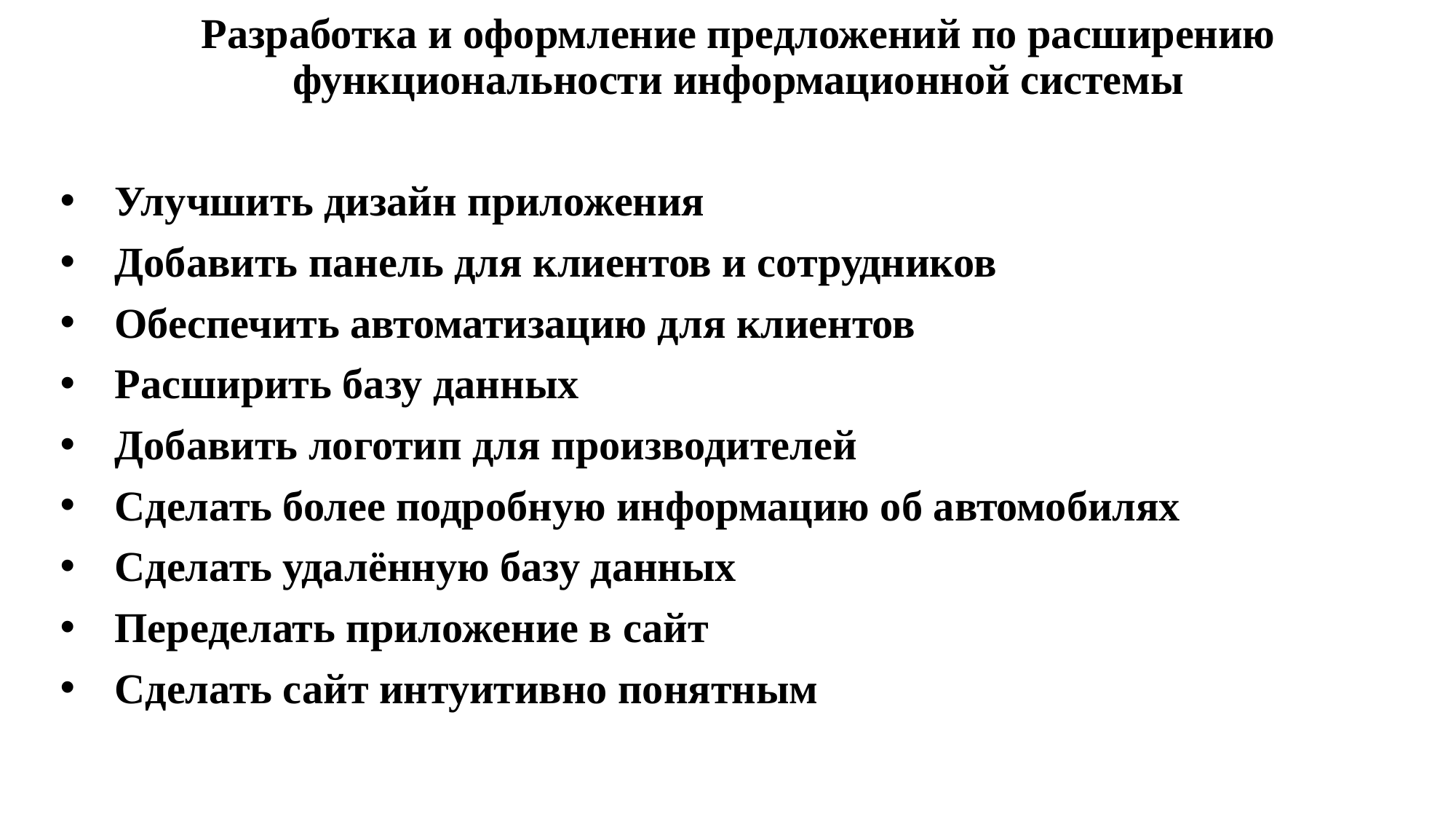

Разработка и оформление предложений по расширению функциональности информационной системы

Улучшить дизайн приложения
Добавить панель для клиентов и сотрудников
Обеспечить автоматизацию для клиентов
Расширить базу данных
Добавить логотип для производителей
Сделать более подробную информацию об автомобилях
Сделать удалённую базу данных
Переделать приложение в сайт
Сделать сайт интуитивно понятным